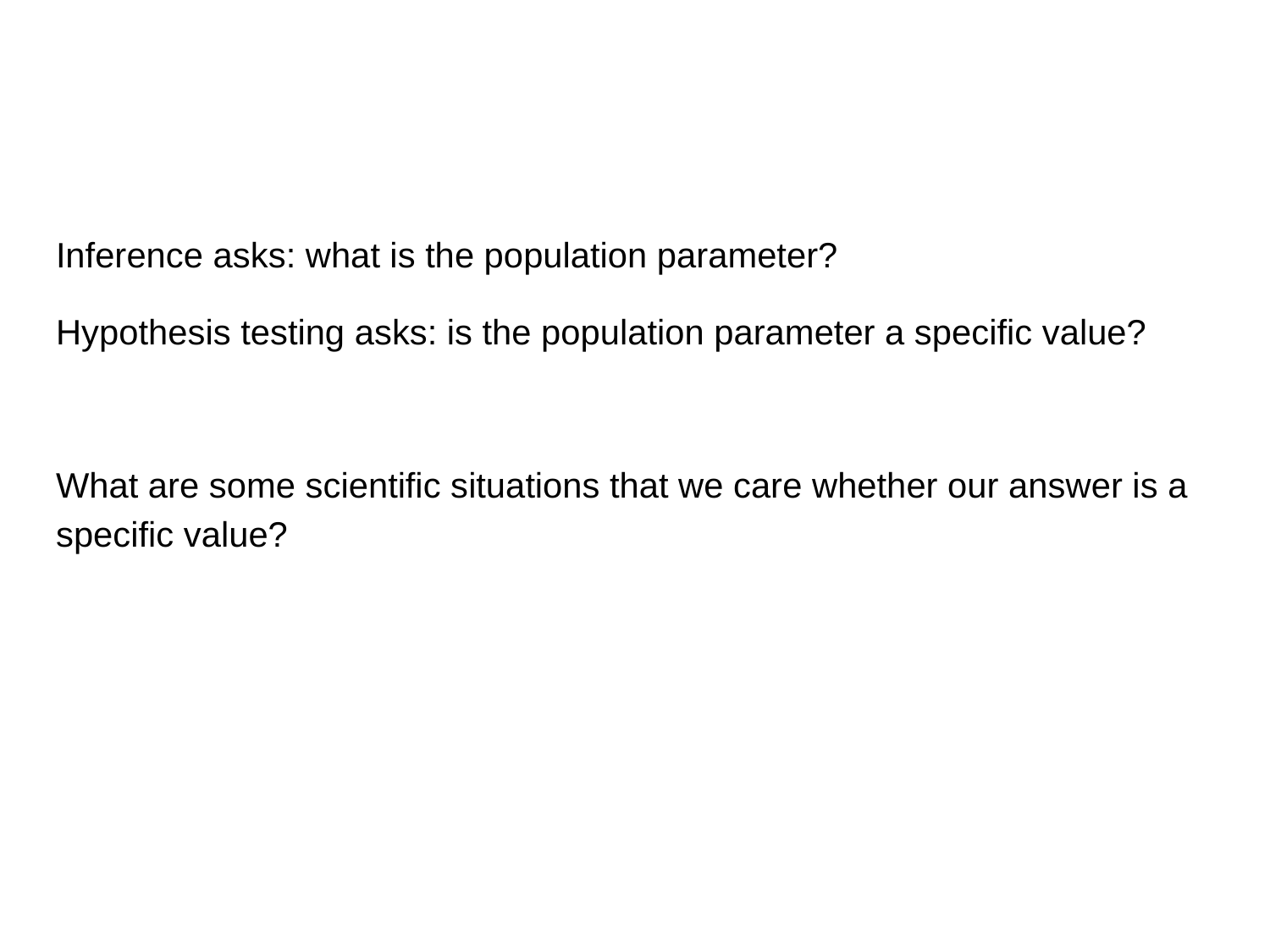

Inference asks: what is the population parameter?
Hypothesis testing asks: is the population parameter a specific value?

What are some scientific situations that we care whether our answer is a specific value?